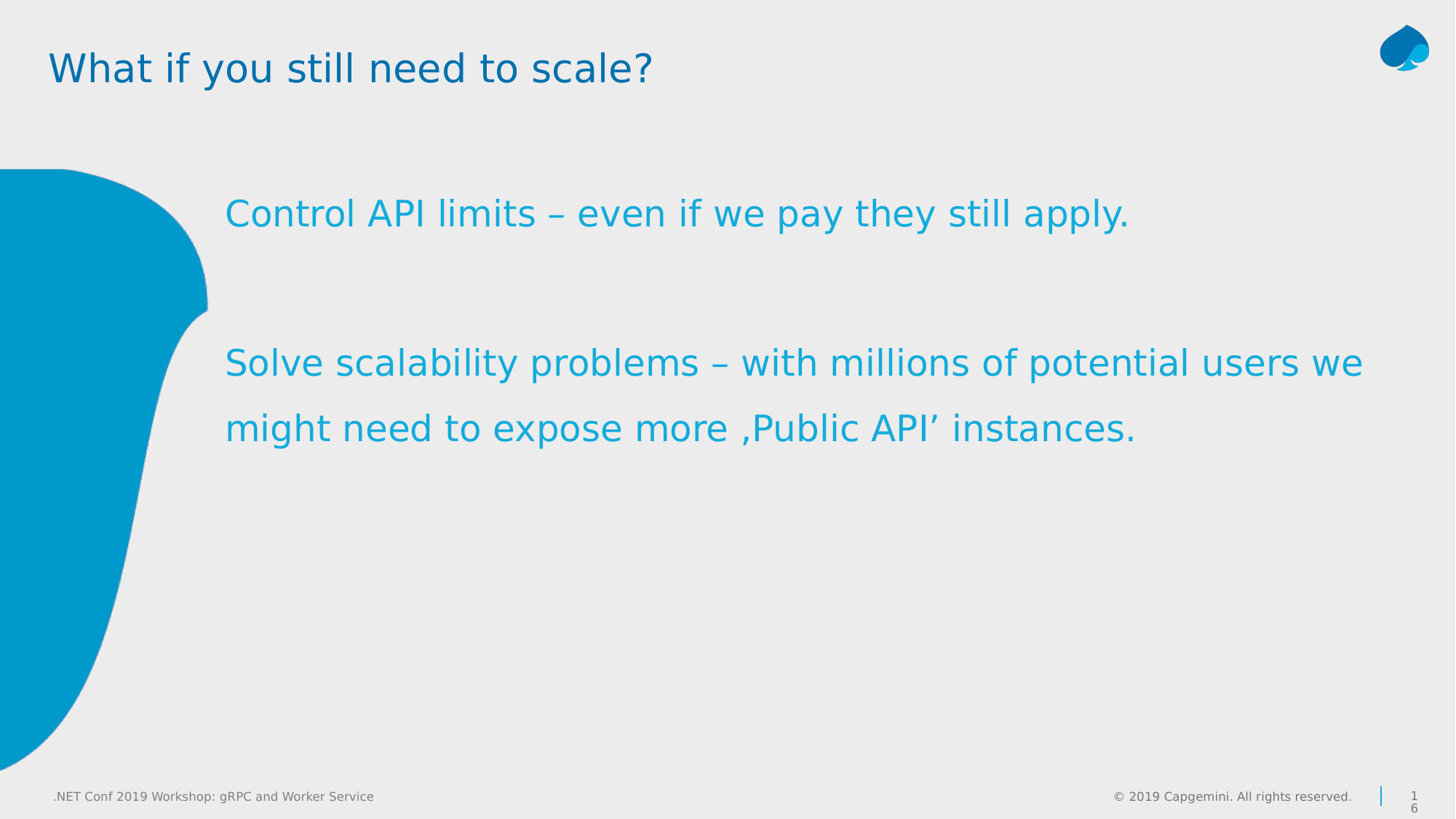

# What if you still need to scale?
Control API limits – even if we pay they still apply.

Solve scalability problems – with millions of potential users we might need to expose more ‚Public API’ instances.

© 2019 Capgemini. All rights reserved.
16